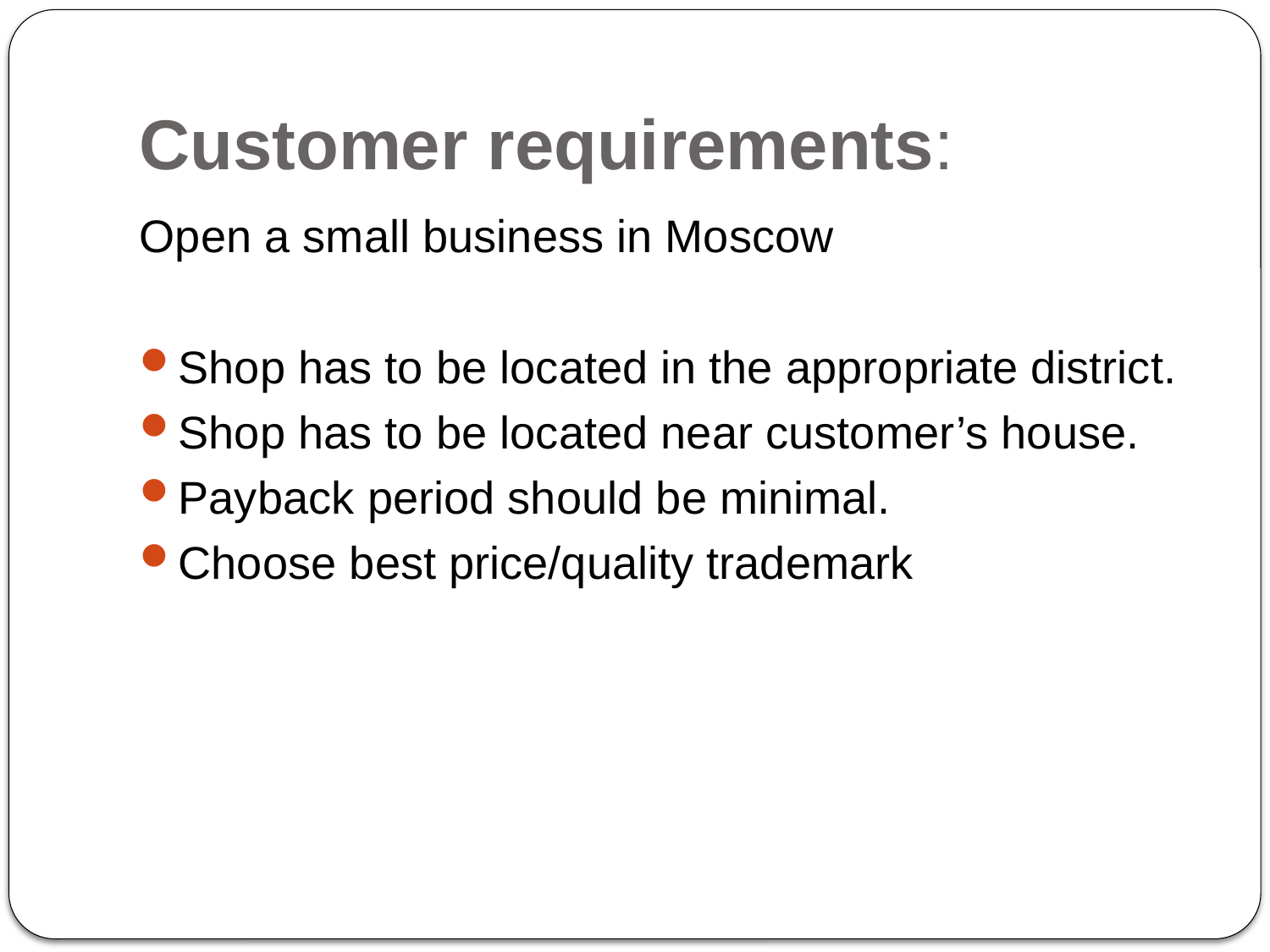

# Customer requirements:
Open a small business in Moscow

Shop has to be located in the appropriate district.
Shop has to be located near customer’s house.
Payback period should be minimal.
Choose best price/quality trademark